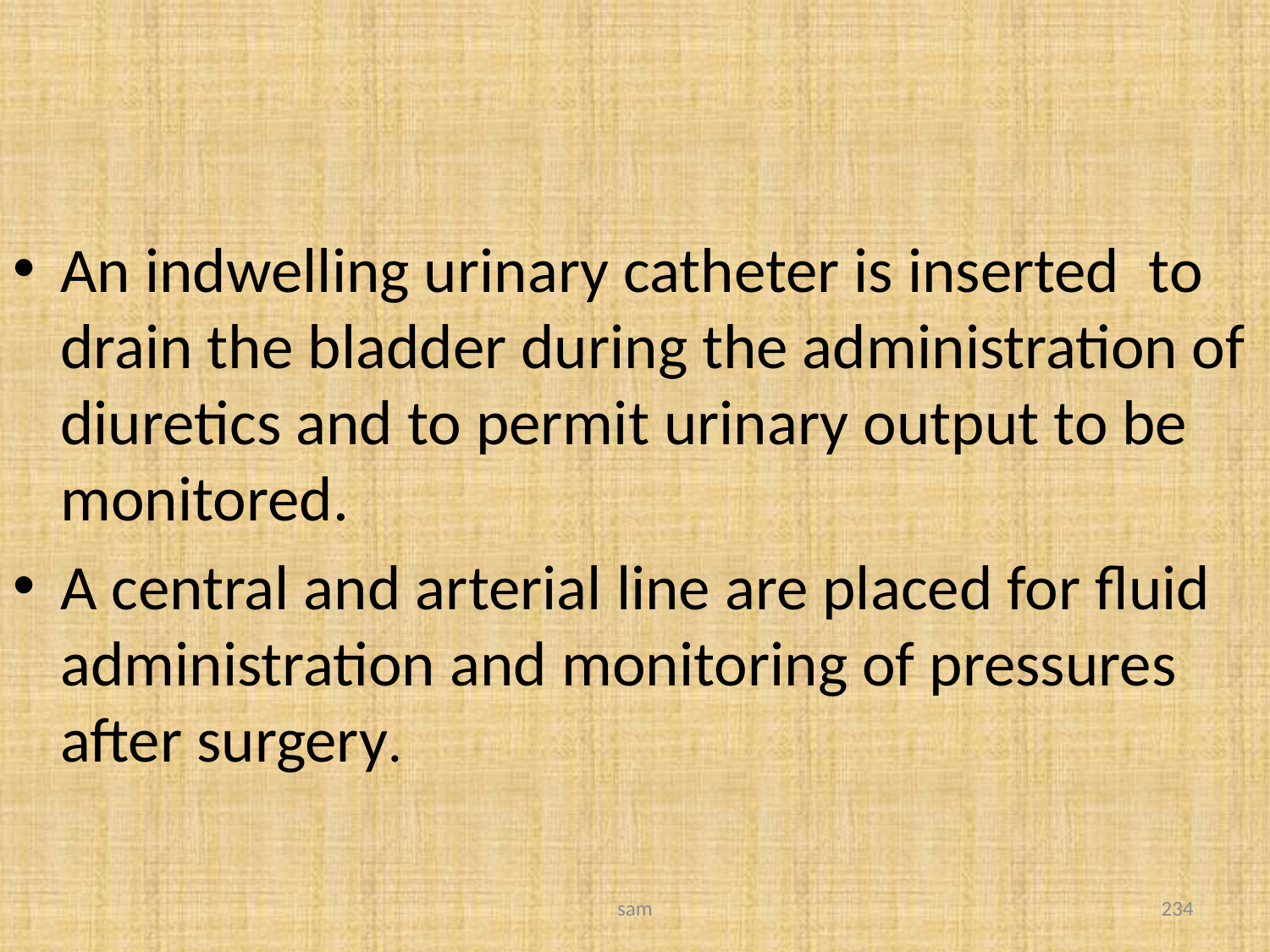

#
An indwelling urinary catheter is inserted  to drain the bladder during the administration of diuretics and to permit urinary output to be monitored.
A central and arterial line are placed for fluid administration and monitoring of pressures after surgery.
sam
234